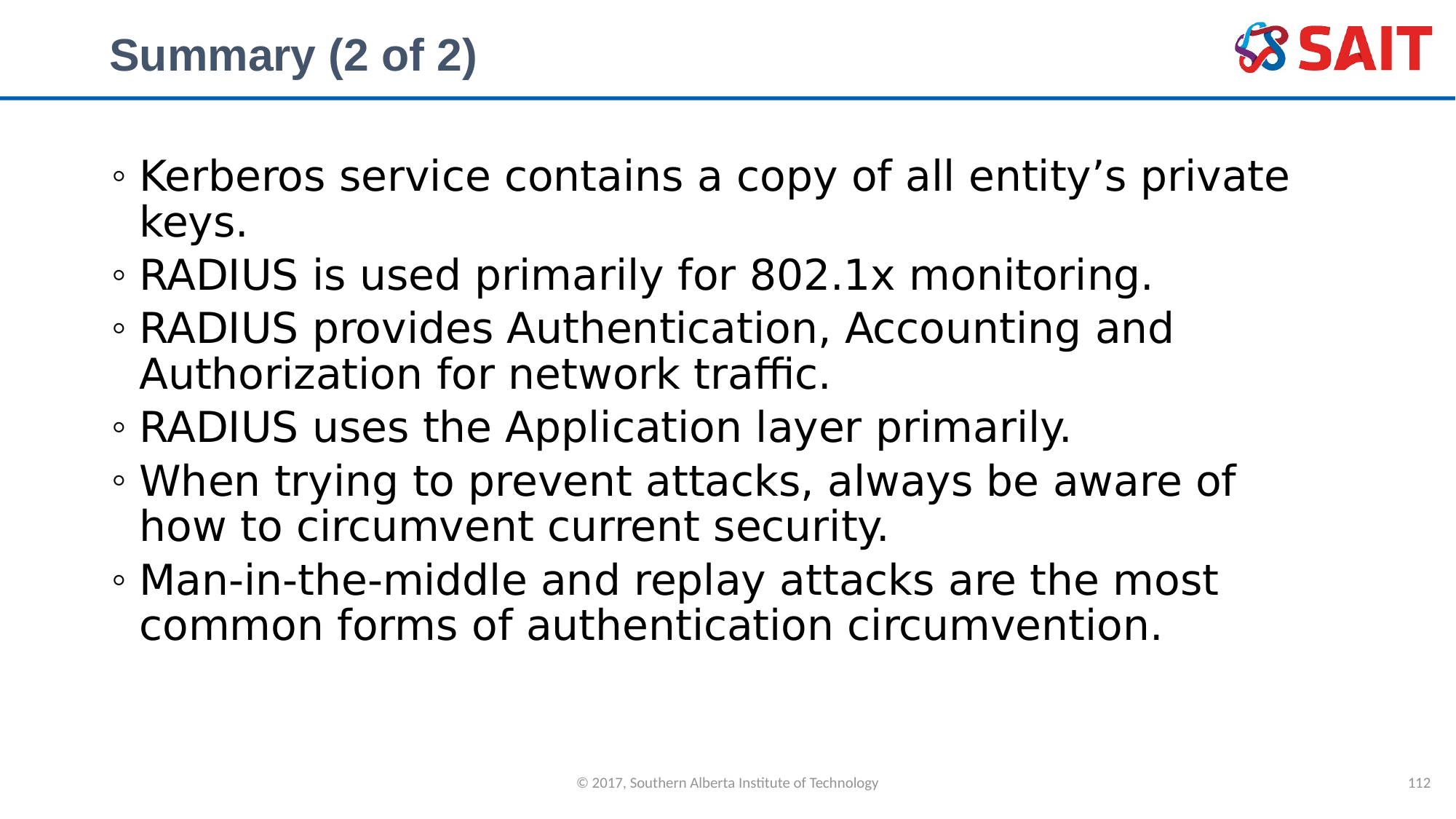

# Summary (2 of 2)
Kerberos service contains a copy of all entity’s private keys.
RADIUS is used primarily for 802.1x monitoring.
RADIUS provides Authentication, Accounting and Authorization for network traffic.
RADIUS uses the Application layer primarily.
When trying to prevent attacks, always be aware of how to circumvent current security.
Man-in-the-middle and replay attacks are the most common forms of authentication circumvention.